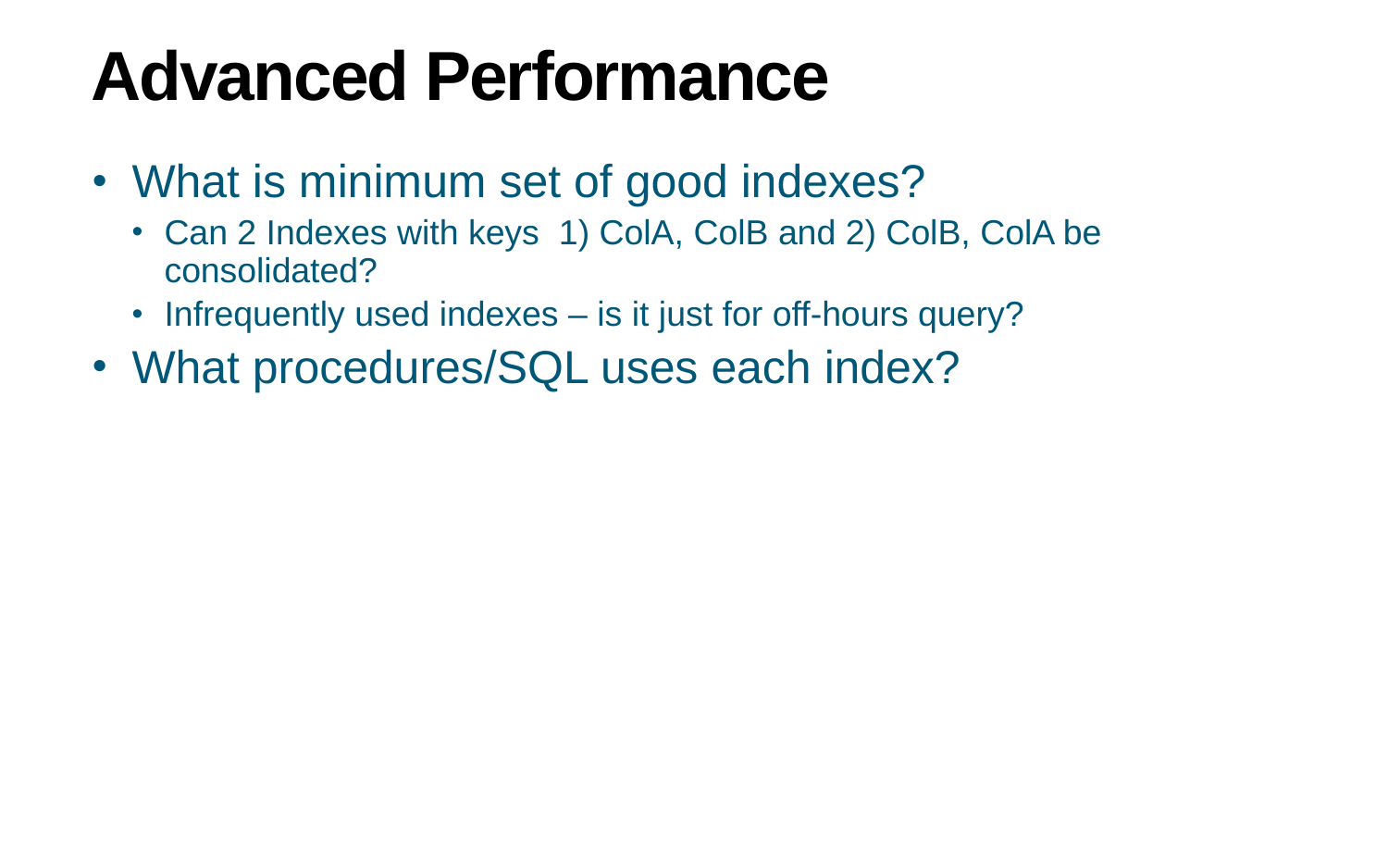

# Advanced Performance
What is minimum set of good indexes?
Can 2 Indexes with keys  1) ColA, ColB and 2) ColB, ColA be consolidated?
Infrequently used indexes – is it just for off-hours query?
What procedures/SQL uses each index?